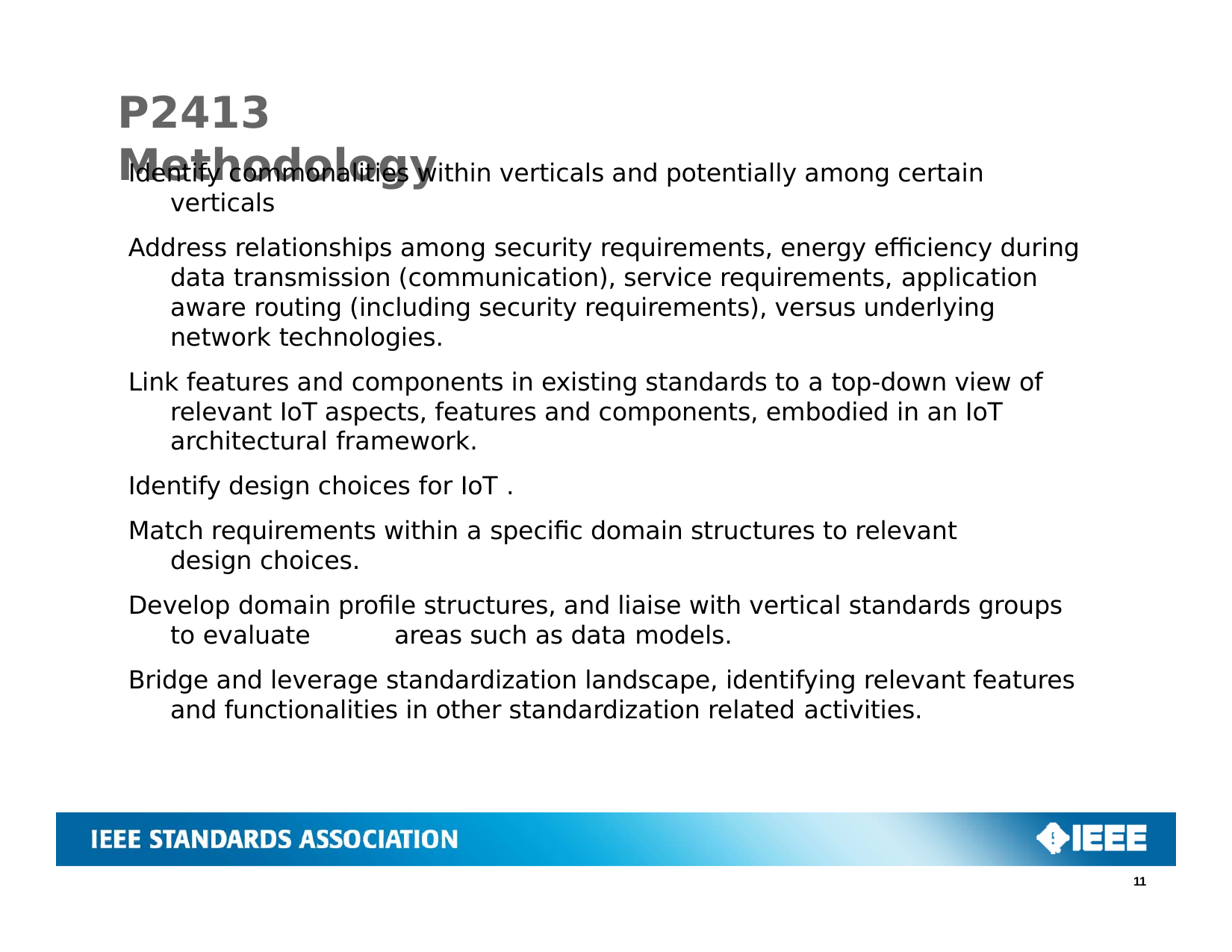

# P2413 Methodology
Identify commonalities within verticals and potentially among certain  verticals
Address relationships among security requirements, energy efficiency during  data transmission (communication), service requirements, application  aware routing (including security requirements), versus underlying  network technologies.
Link features and components in existing standards to a top-down view of  relevant IoT aspects, features and components, embodied in an IoT  architectural framework.
Identify design choices for IoT .
Match requirements within a specific domain structures to relevant  design choices.
Develop domain profile structures, and liaise with vertical standards groups  to evaluate	areas such as data models.
Bridge and leverage standardization landscape, identifying relevant features  and functionalities in other standardization related activities.
11